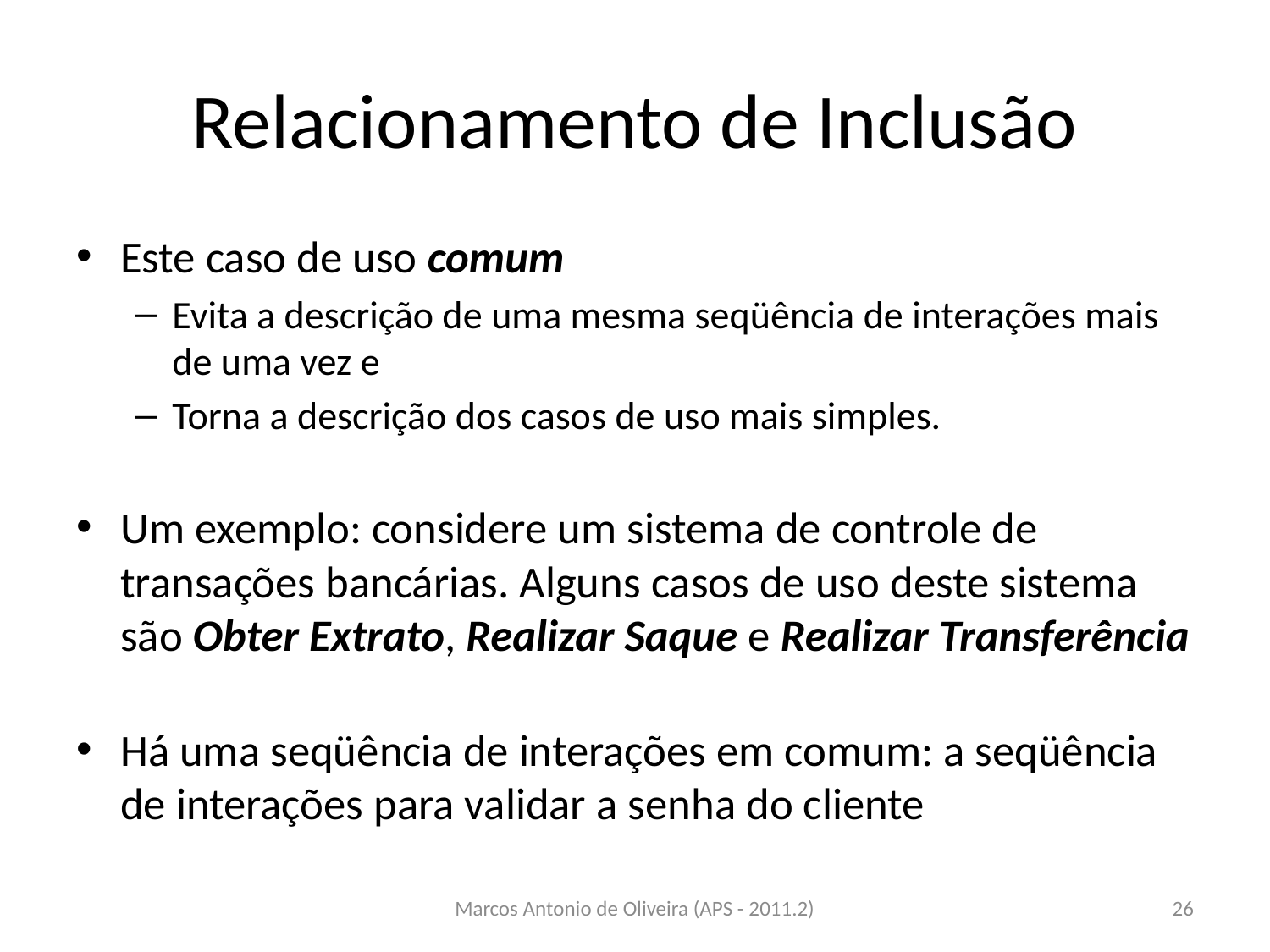

# Relacionamento de Inclusão
Este caso de uso comum
Evita a descrição de uma mesma seqüência de interações mais de uma vez e
Torna a descrição dos casos de uso mais simples.

Um exemplo: considere um sistema de controle de transações bancárias. Alguns casos de uso deste sistema são Obter Extrato, Realizar Saque e Realizar Transferência

Há uma seqüência de interações em comum: a seqüência de interações para validar a senha do cliente
Marcos Antonio de Oliveira (APS - 2011.2)
26